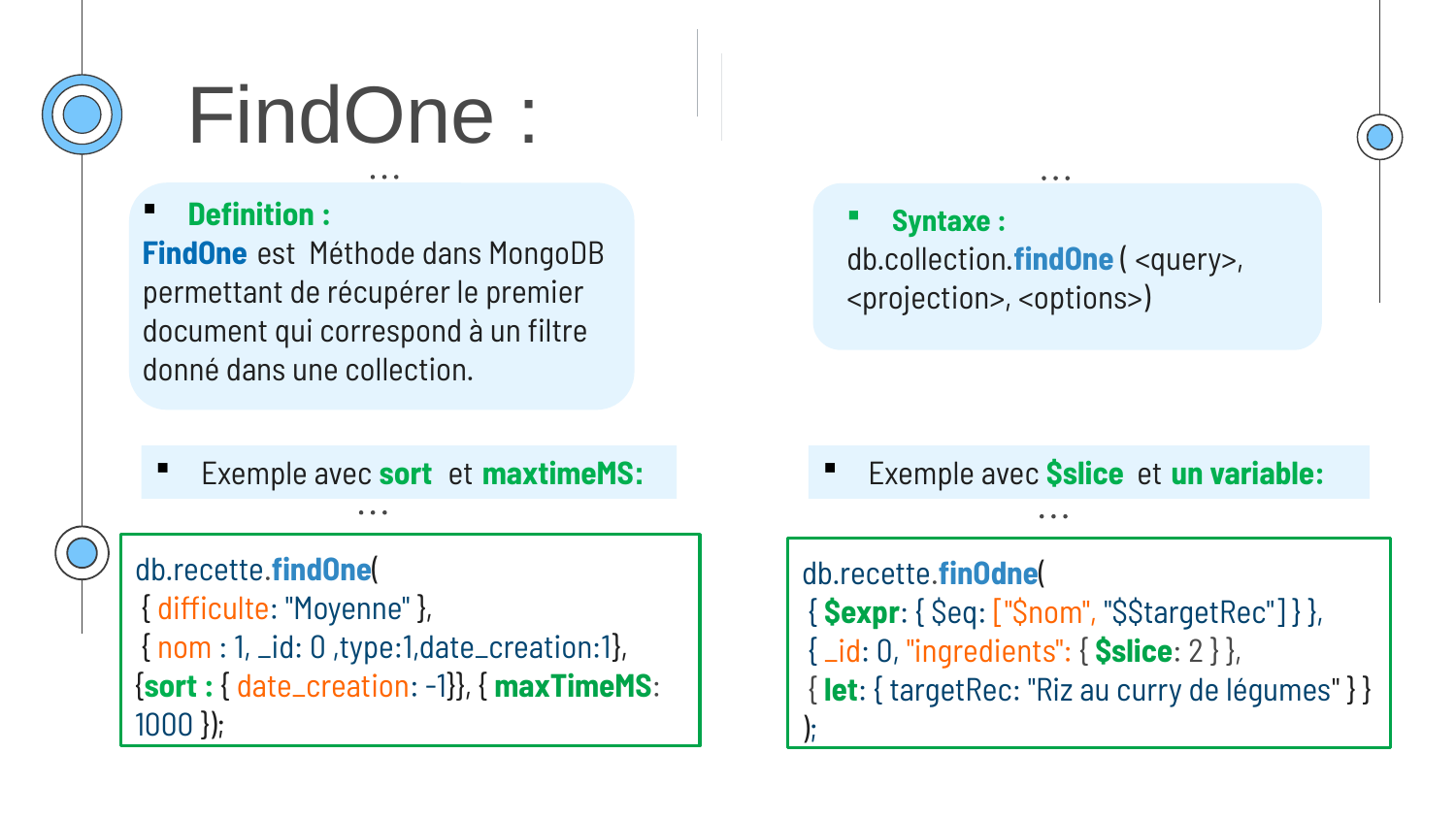

# FindOne :

Definition :
FindOne est  Méthode dans MongoDB permettant de récupérer le premier document qui correspond à un filtre donné dans une collection.
Syntaxe :
db.collection.findOne ( <query>, <projection>, <options>)
Exemple avec sort  et maxtimeMS:
Exemple avec $slice  et un variable:

db.recette.findOne(
 { difficulte: "Moyenne" },
 { nom : 1, _id: 0 ,type:1,date_creation:1},
{sort : { date_creation: -1}}, { maxTimeMS: 1000 });

db.recette.finOdne(
 { $expr: { $eq: ["$nom", "$$targetRec"] } },
 { _id: 0, "ingredients": { $slice: 2 } },
 { let: { targetRec: "Riz au curry de légumes" } } );